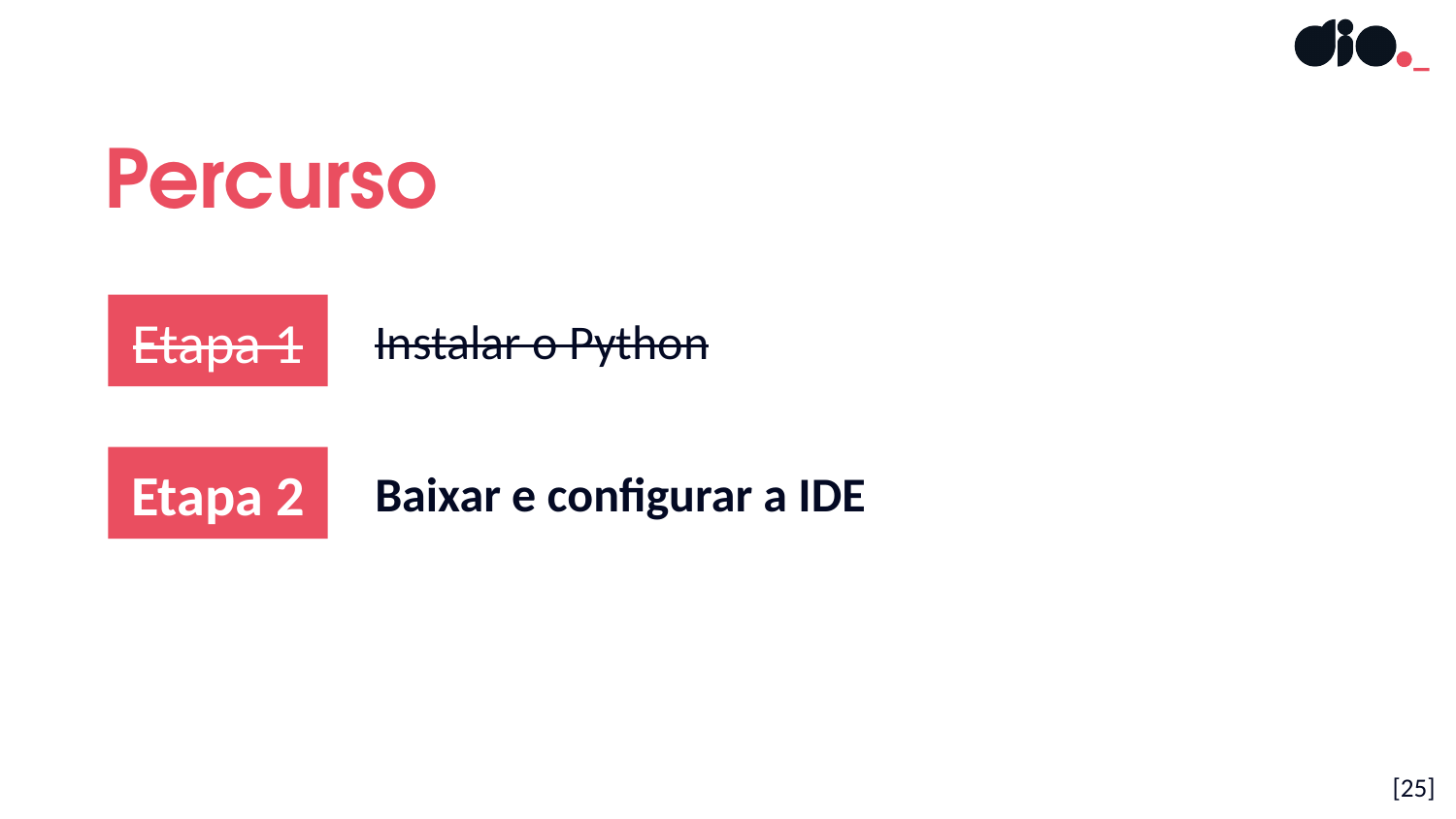

Percurso
Etapa 1
Instalar o Python
Etapa 2
Baixar e configurar a IDE

[25]